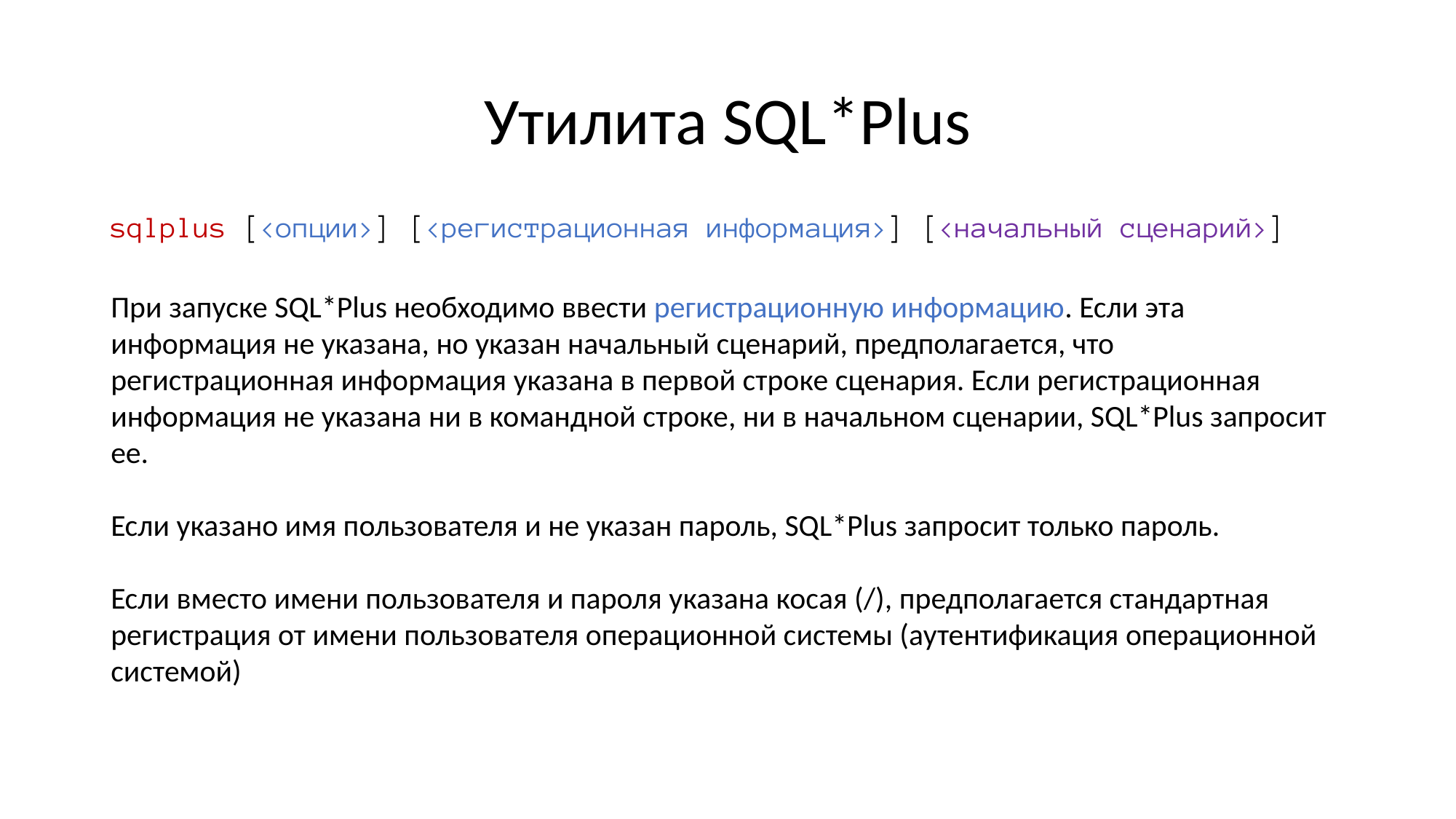

# Утилита SQL*Plus
sqlplus [<опции>] [<регистрационная информация>] [<начальный сценарий>]

При запуске SQL*Plus необходимо ввести регистрационную информацию. Если эта информация не указана, но указан начальный сценарий, предполагается, что регистрационная информация указана в первой строке сценария. Если регистрационная информация не указана ни в командной строке, ни в начальном сценарии, SQL*Plus запросит ее.

Если указано имя пользователя и не указан пароль, SQL*Plus запросит только пароль.

Если вместо имени пользователя и пароля указана косая (/), предполагается стандартная регистрация от имени пользователя операционной системы (аутентификация операционной системой)